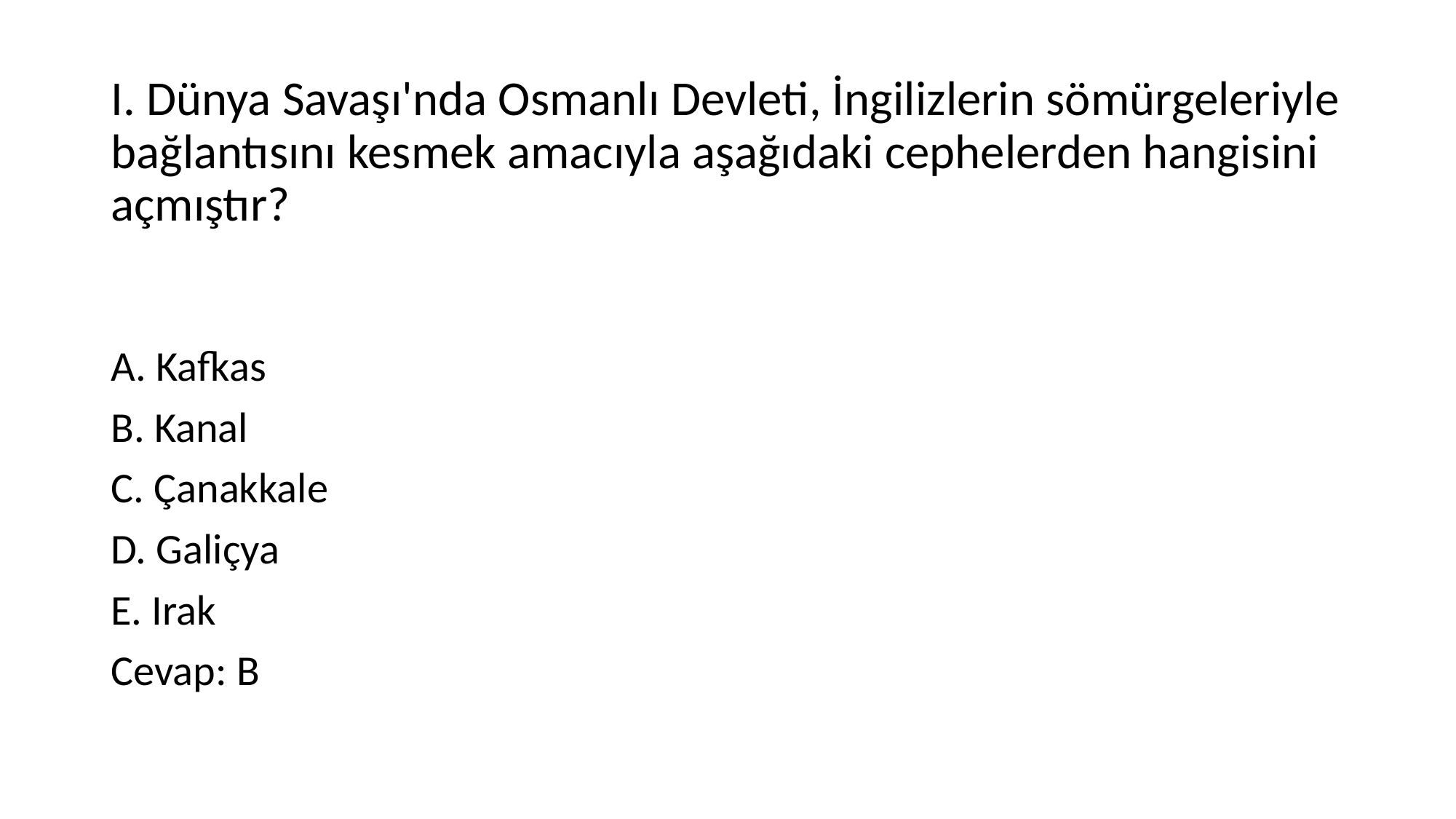

# I. Dünya Savaşı'nda Osmanlı Devleti, İngilizlerin sömürgeleriyle bağlantısını kesmek amacıyla aşağıdaki cephelerden hangisini açmıştır?

A. Kafkas
B. Kanal
C. Çanakkale
D. Galiçya
E. Irak
Cevap: B